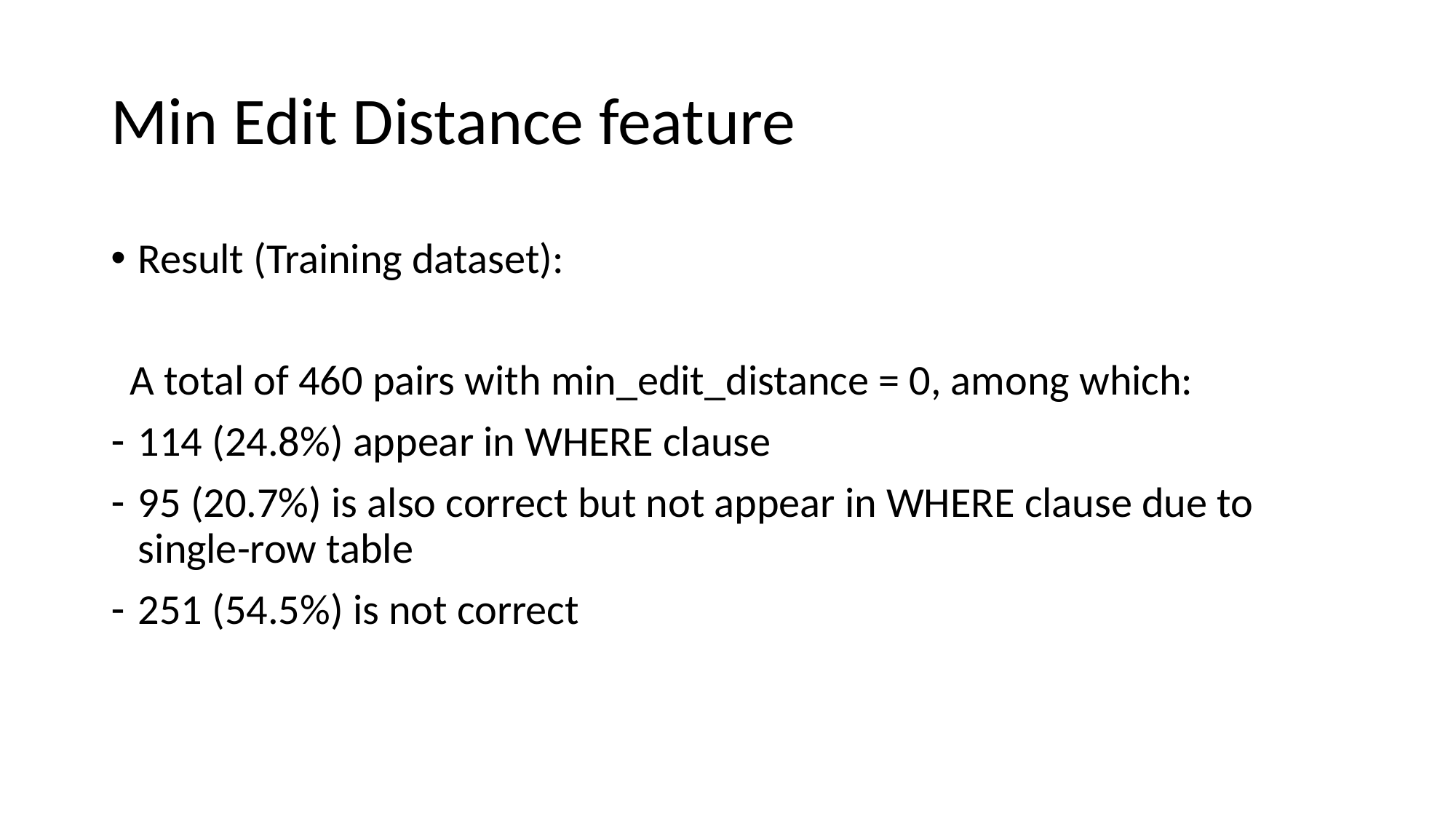

# Min Edit Distance feature
Result (Training dataset):

  A total of 460 pairs with min_edit_distance = 0, among which:
114 (24.8%) appear in WHERE clause
95 (20.7%) is also correct but not appear in WHERE clause due to single-row table
251 (54.5%) is not correct